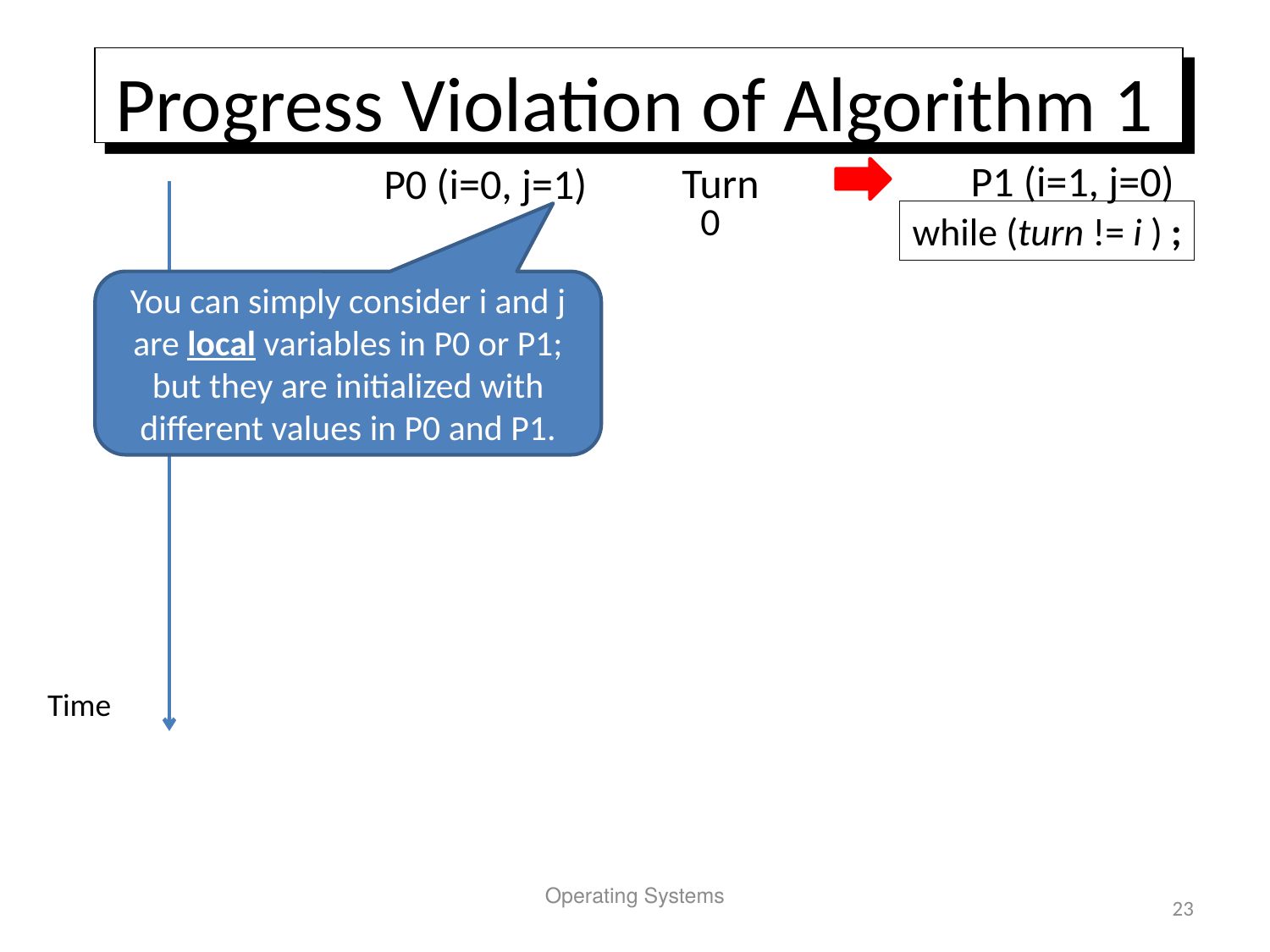

# Progress Violation of Algorithm 1

P1 (i=1, j=0)
Turn
P0 (i=0, j=1)

0
while (turn != i ) ;
You can simply consider i and j are local variables in P0 or P1; but they are initialized with different values in P0 and P1.
Time
Operating Systems

23